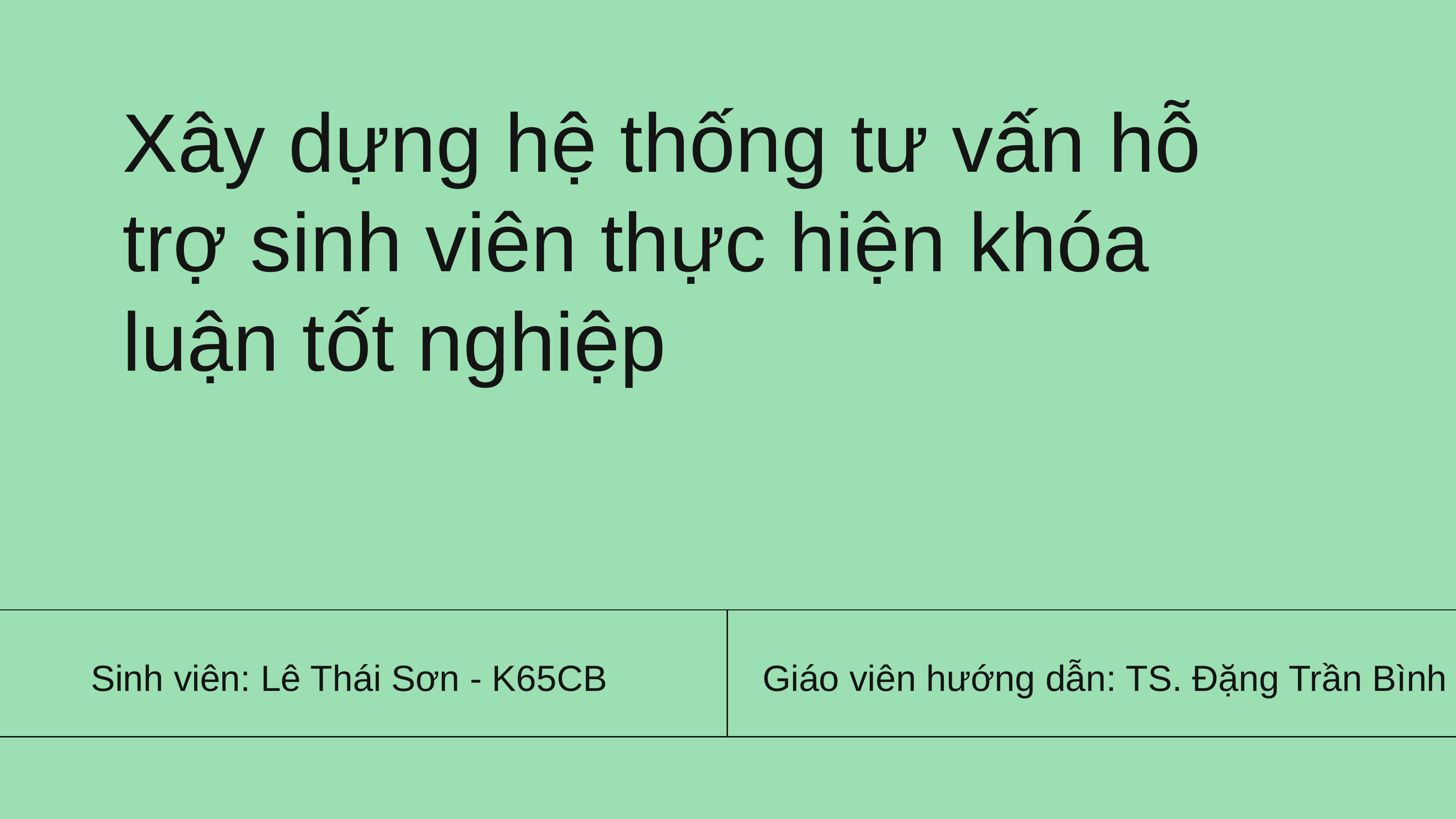

Xây dựng hệ thống tư vấn hỗ trợ sinh viên thực hiện khóa luận tốt nghiệp
| Sinh viên: Lê Thái Sơn - K65CB | Giáo viên hướng dẫn: TS. Đặng Trần Bình |
| --- | --- |